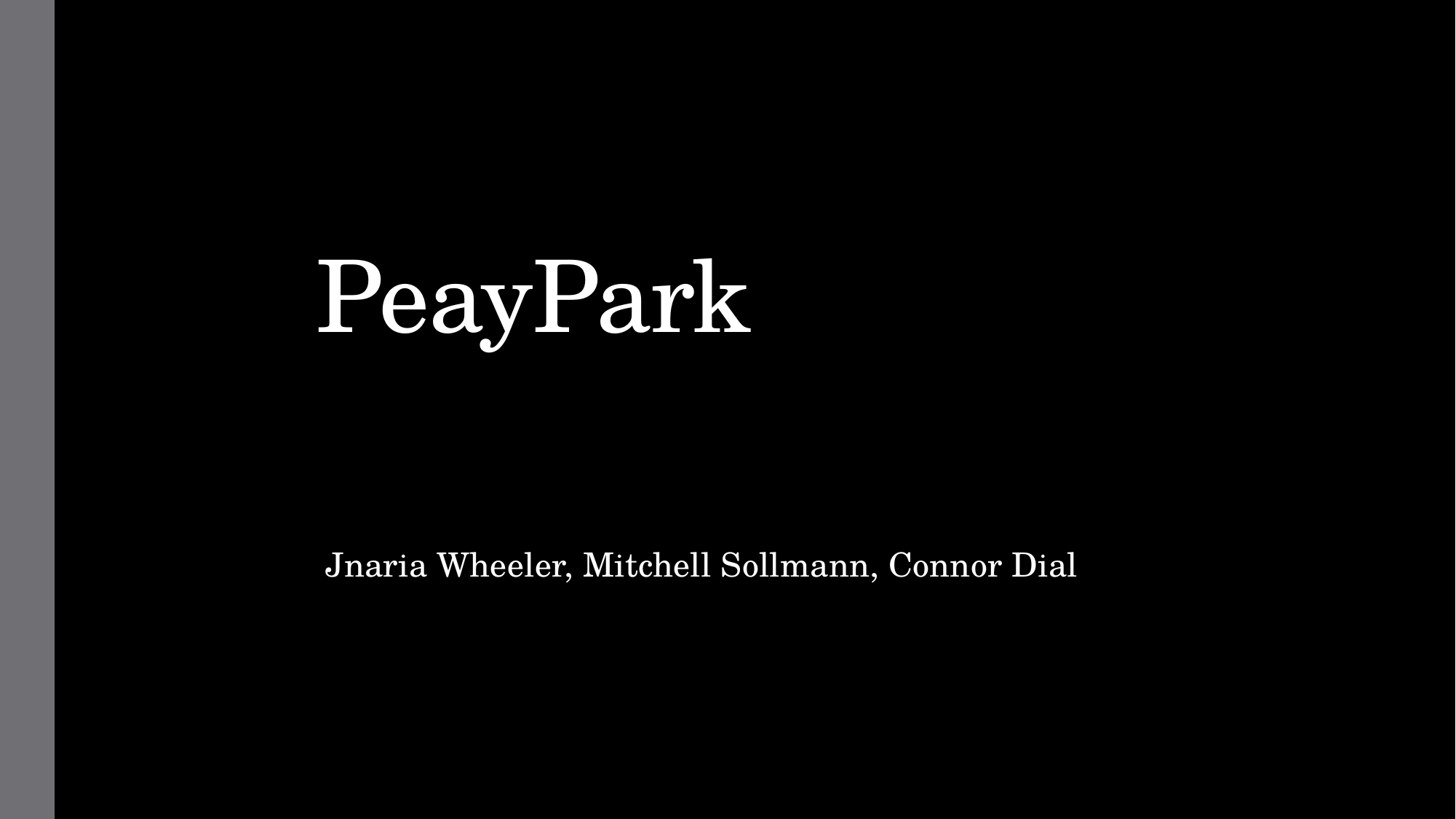

# PeayPark

Jnaria Wheeler, Mitchell Sollmann, Connor Dial